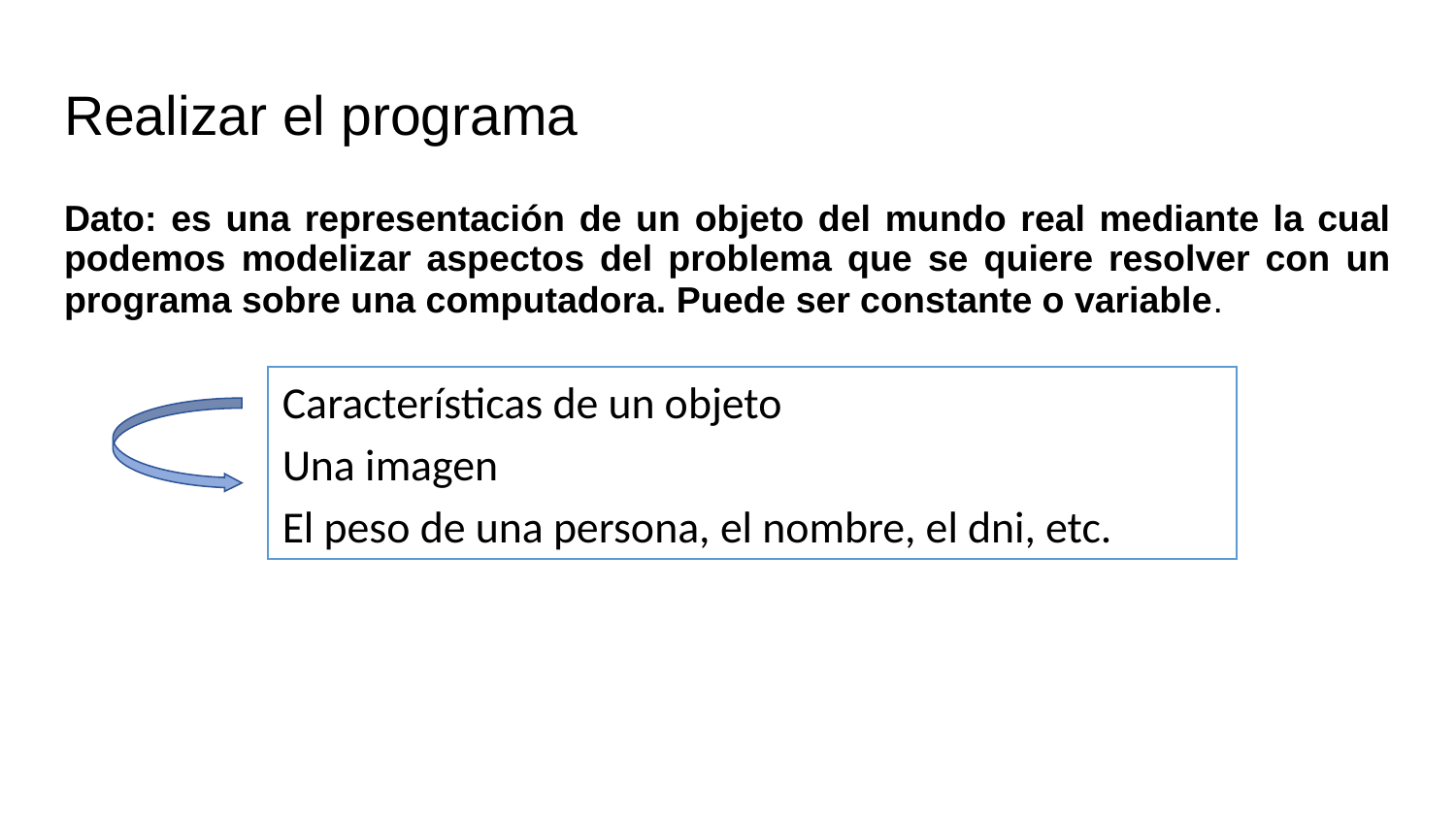

# Realizar el programa
Dato: es una representación de un objeto del mundo real mediante la cual podemos modelizar aspectos del problema que se quiere resolver con un programa sobre una computadora. Puede ser constante o variable.

Características de un objeto
Una imagen
El peso de una persona, el nombre, el dni, etc.